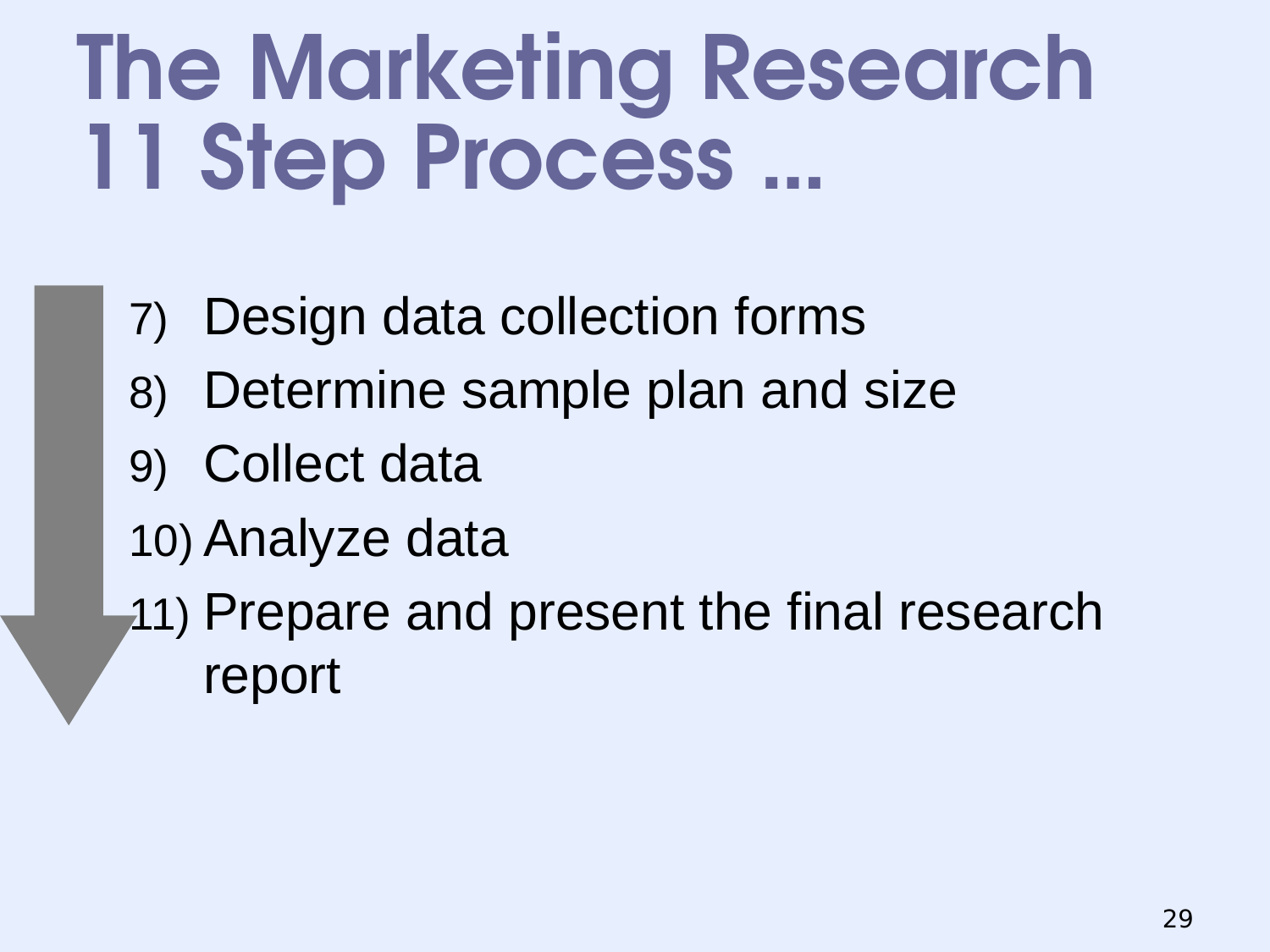

# The Marketing Research 11 Step Process …
Design data collection forms
Determine sample plan and size
Collect data
Analyze data
Prepare and present the final research report

29